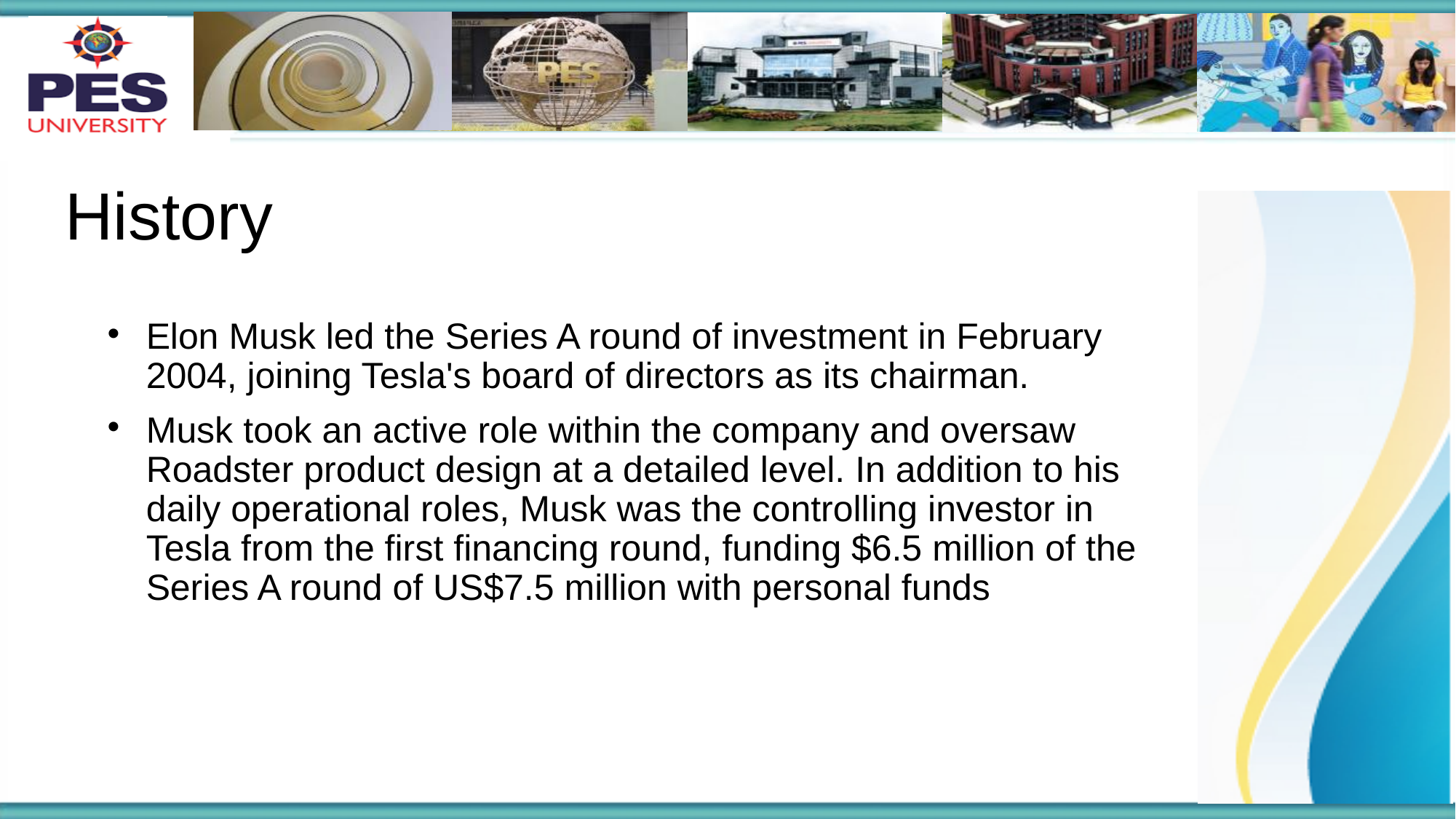

# History
Elon Musk led the Series A round of investment in February 2004, joining Tesla's board of directors as its chairman.
Musk took an active role within the company and oversaw Roadster product design at a detailed level. In addition to his daily operational roles, Musk was the controlling investor in Tesla from the first financing round, funding $6.5 million of the Series A round of US$7.5 million with personal funds